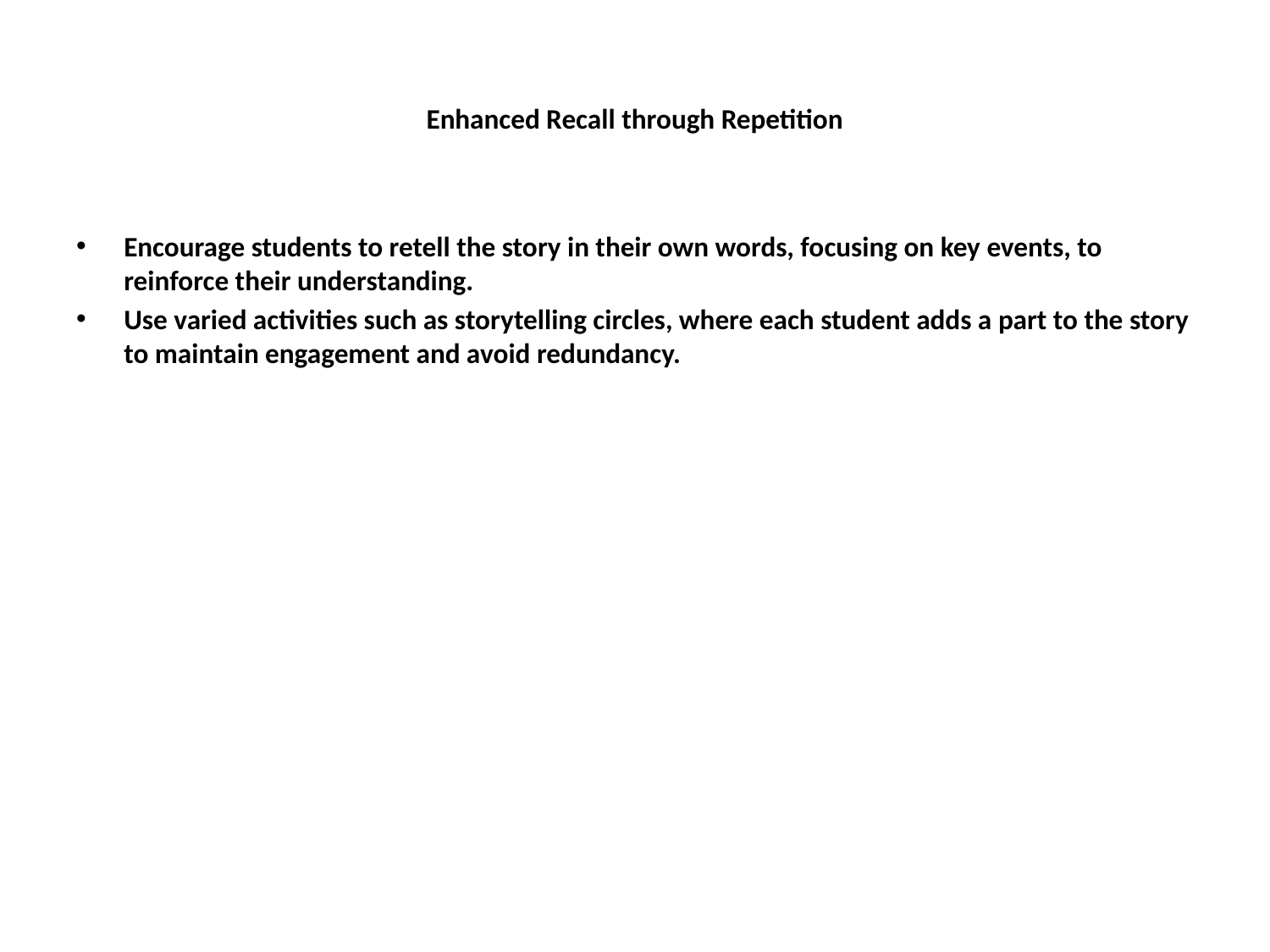

# Enhanced Recall through Repetition
Encourage students to retell the story in their own words, focusing on key events, to reinforce their understanding.
Use varied activities such as storytelling circles, where each student adds a part to the story to maintain engagement and avoid redundancy.